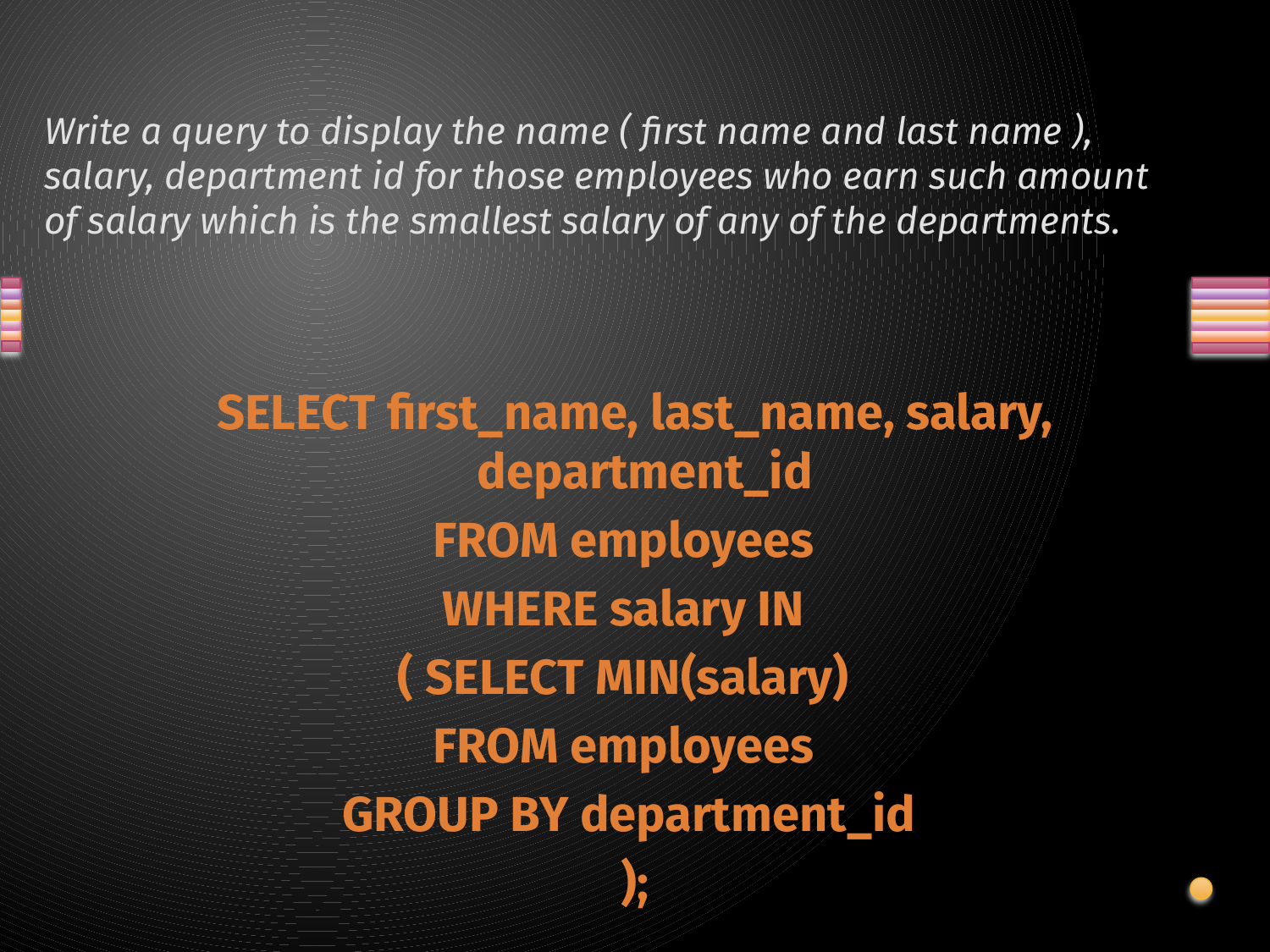

# Write a query to display the name ( first name and last name ), salary, department id for those employees who earn such amount of salary which is the smallest salary of any of the departments.
SELECT first_name, last_name, salary, department_id
FROM employees
WHERE salary IN
( SELECT MIN(salary)
FROM employees
GROUP BY department_id
);